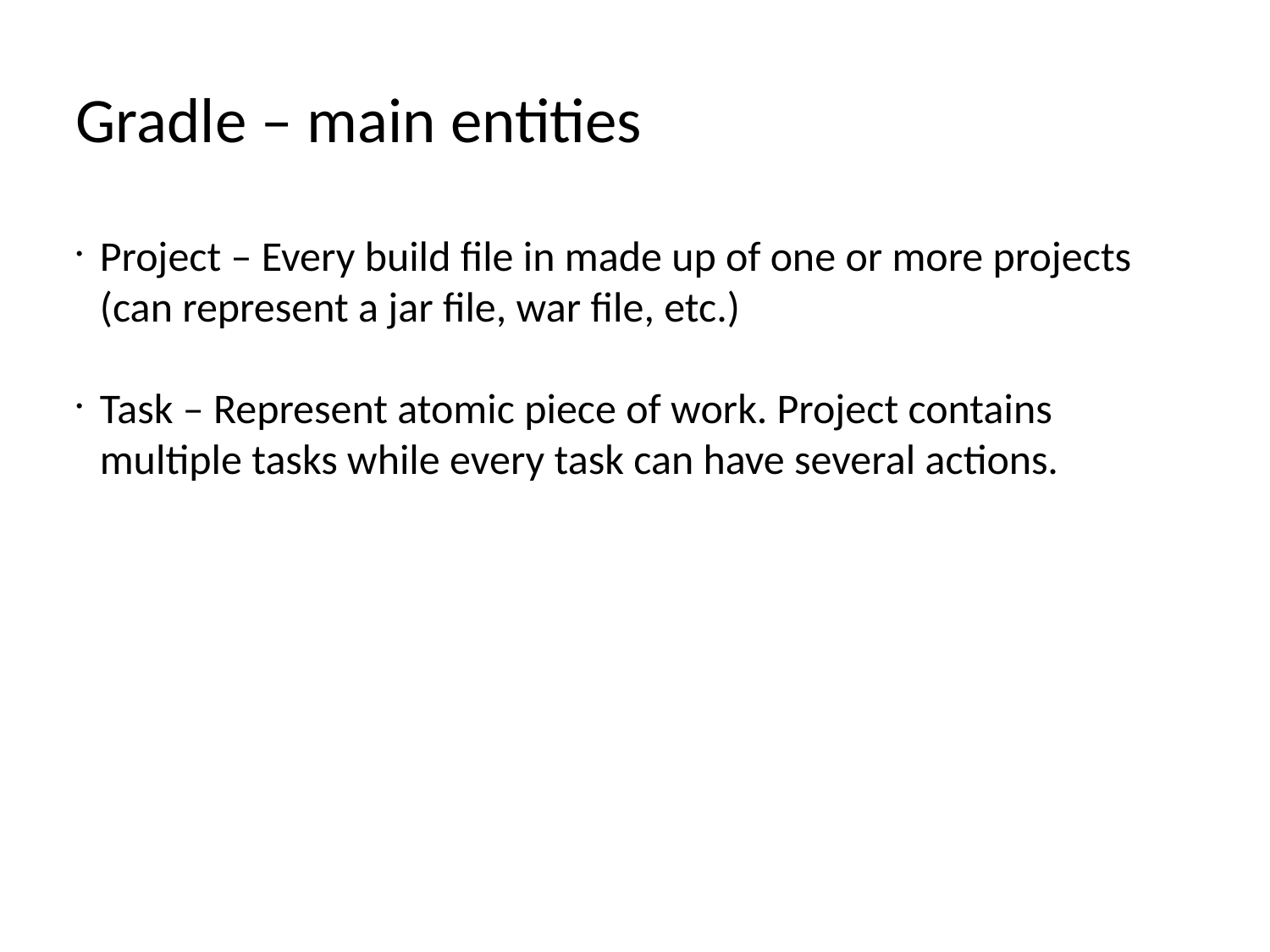

Gradle – main entities
Project – Every build file in made up of one or more projects (can represent a jar file, war file, etc.)

Task – Represent atomic piece of work. Project contains multiple tasks while every task can have several actions.